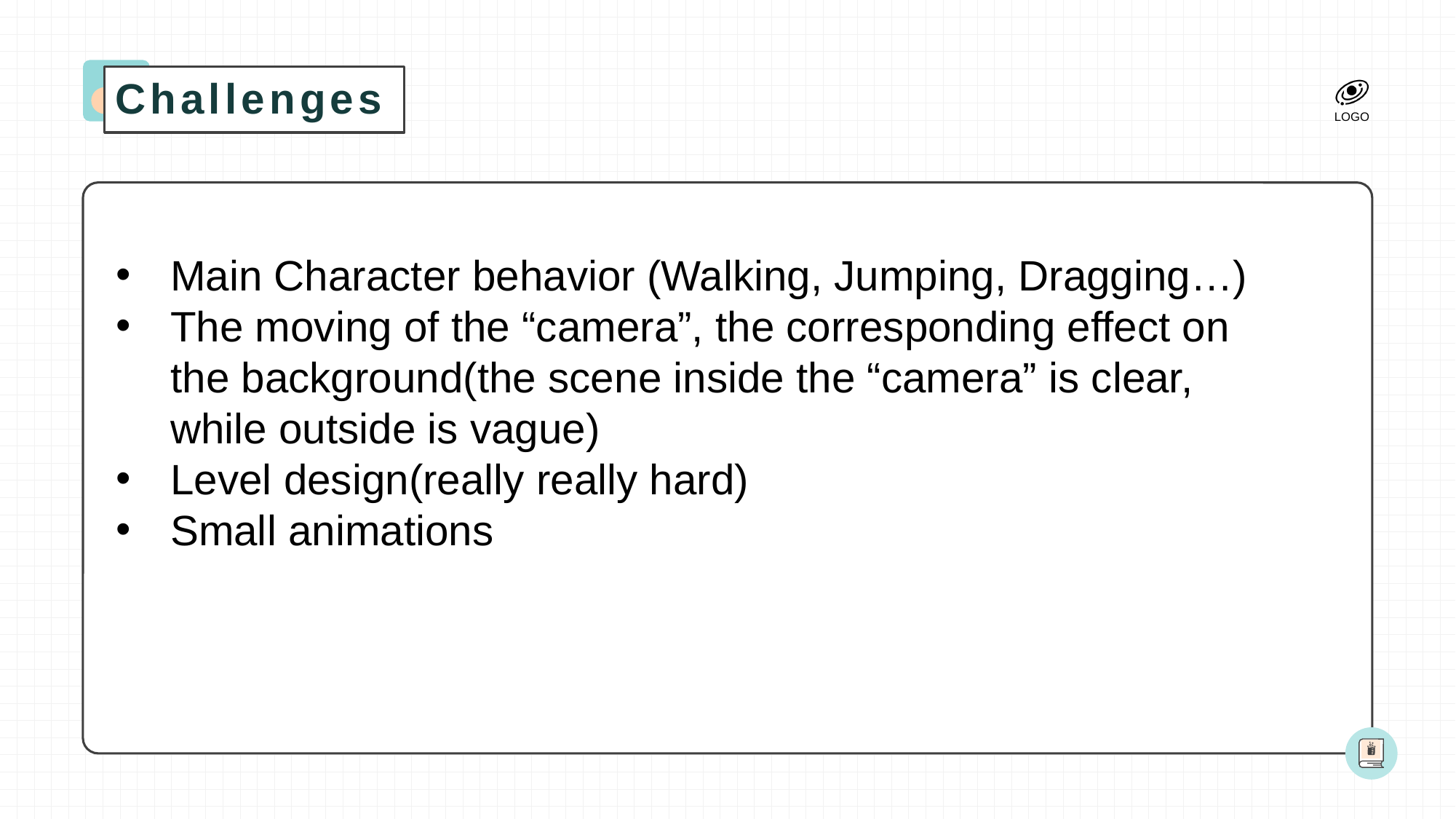

Challenges
Main Character behavior (Walking, Jumping, Dragging…)
The moving of the “camera”, the corresponding effect on the background(the scene inside the “camera” is clear, while outside is vague)
Level design(really really hard)
Small animations